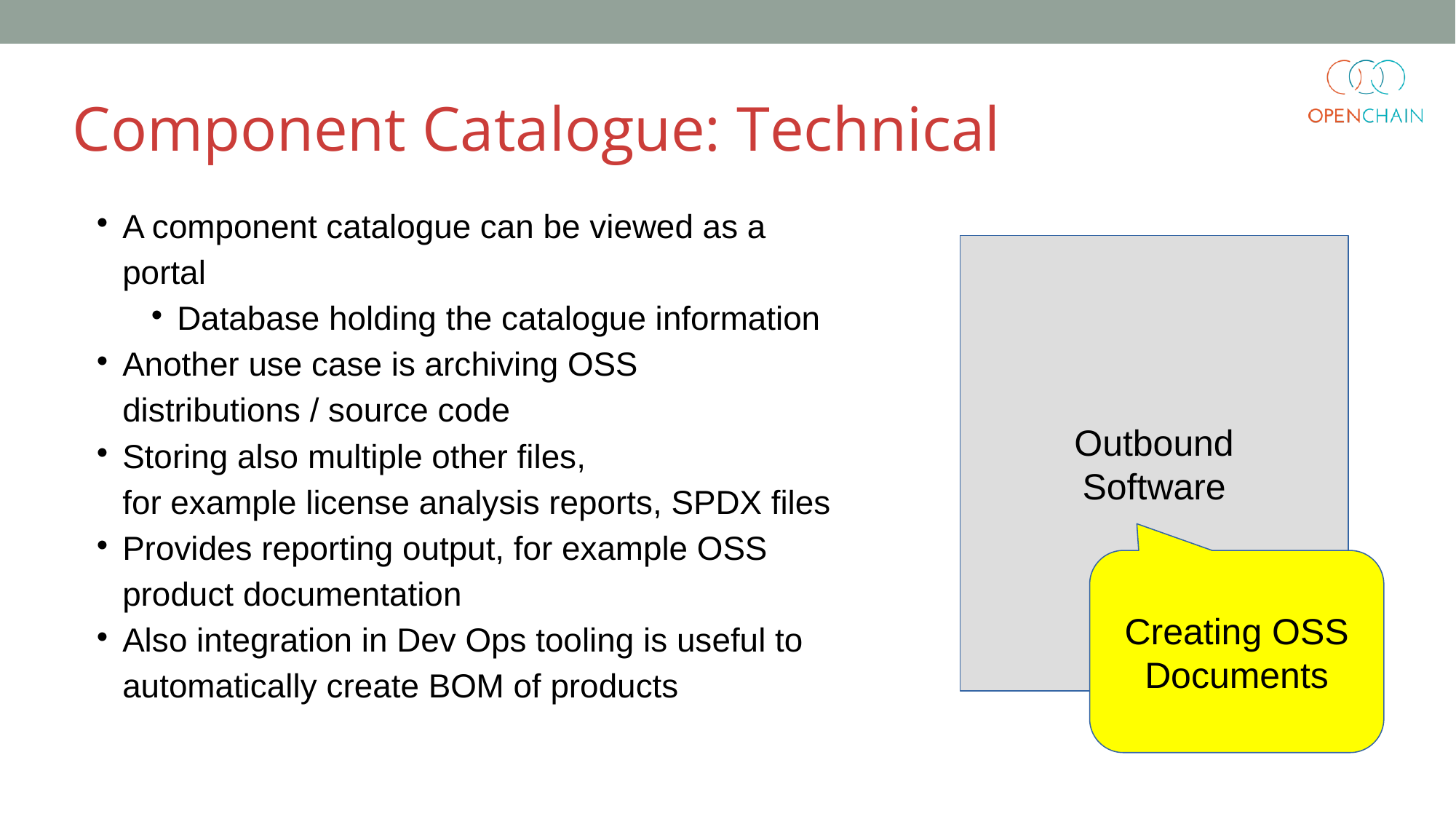

Component Catalogue: Technical
A component catalogue can be viewed as a portal
Database holding the catalogue information
Another use case is archiving OSS distributions / source code
Storing also multiple other files,
for example license analysis reports, SPDX files
Provides reporting output, for example OSS product documentation
Also integration in Dev Ops tooling is useful to automatically create BOM of products
Outbound
Software
Creating OSS Documents